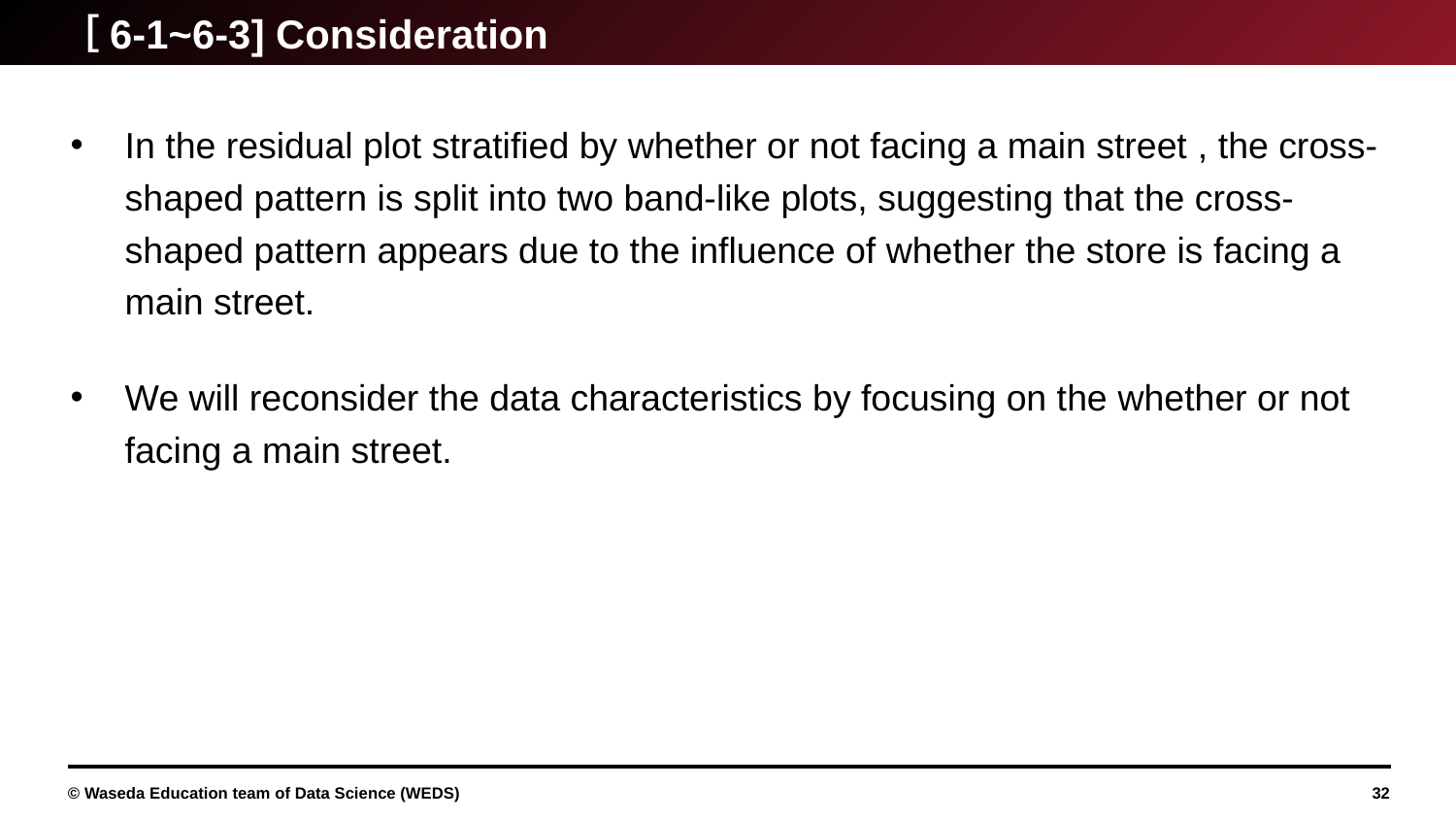

# ［6-1~6-3] Consideration
In the residual plot stratified by whether or not facing a main street , the cross-shaped pattern is split into two band-like plots, suggesting that the cross-shaped pattern appears due to the influence of whether the store is facing a main street.

We will reconsider the data characteristics by focusing on the whether or not facing a main street.
© Waseda Education team of Data Science (WEDS)
32